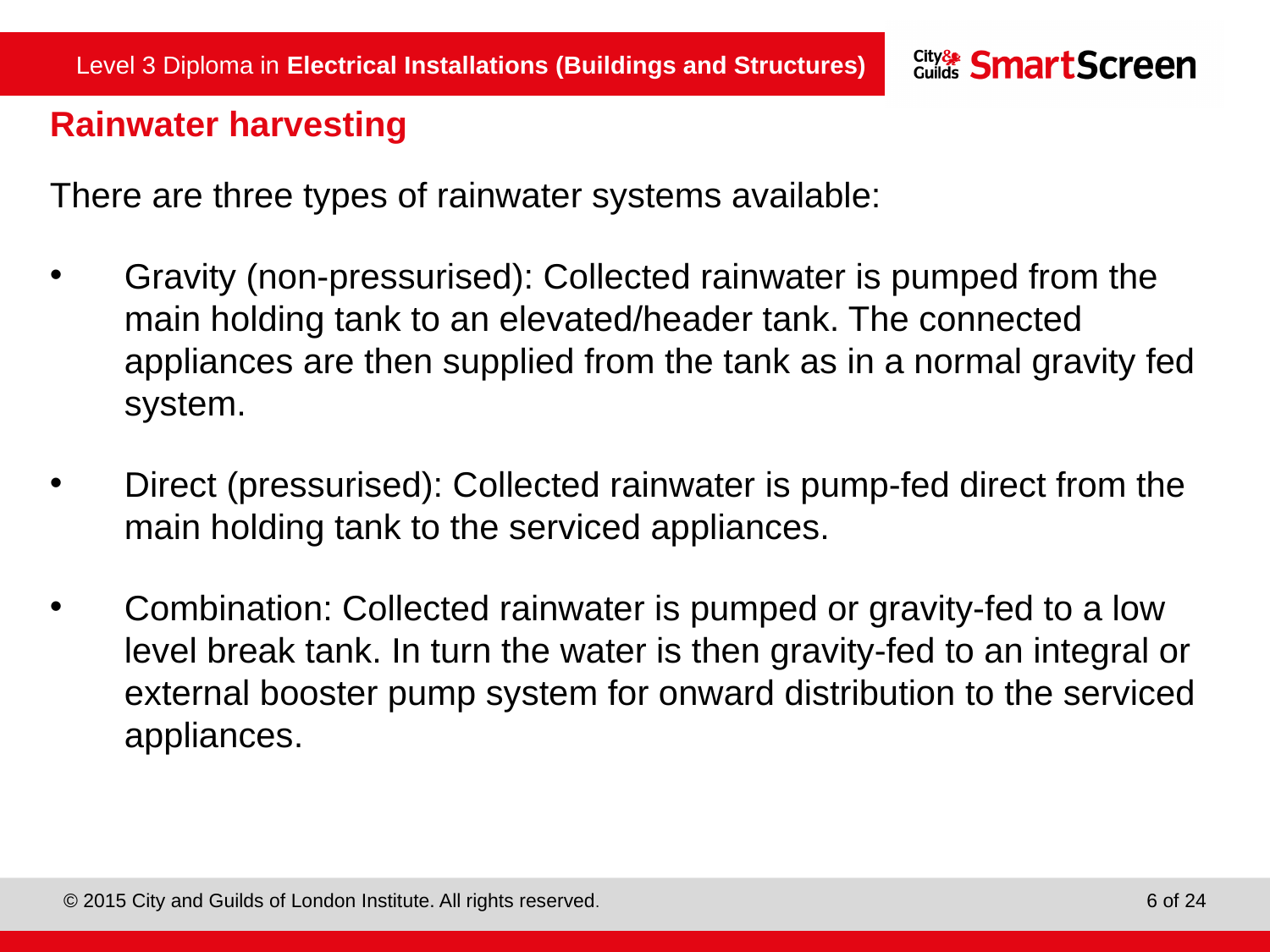

# Rainwater harvesting
There are three types of rainwater systems available:
Gravity (non-pressurised): Collected rainwater is pumped from the main holding tank to an elevated/header tank. The connected appliances are then supplied from the tank as in a normal gravity fed system.
Direct (pressurised): Collected rainwater is pump-fed direct from the main holding tank to the serviced appliances.
Combination: Collected rainwater is pumped or gravity-fed to a low level break tank. In turn the water is then gravity-fed to an integral or external booster pump system for onward distribution to the serviced appliances.